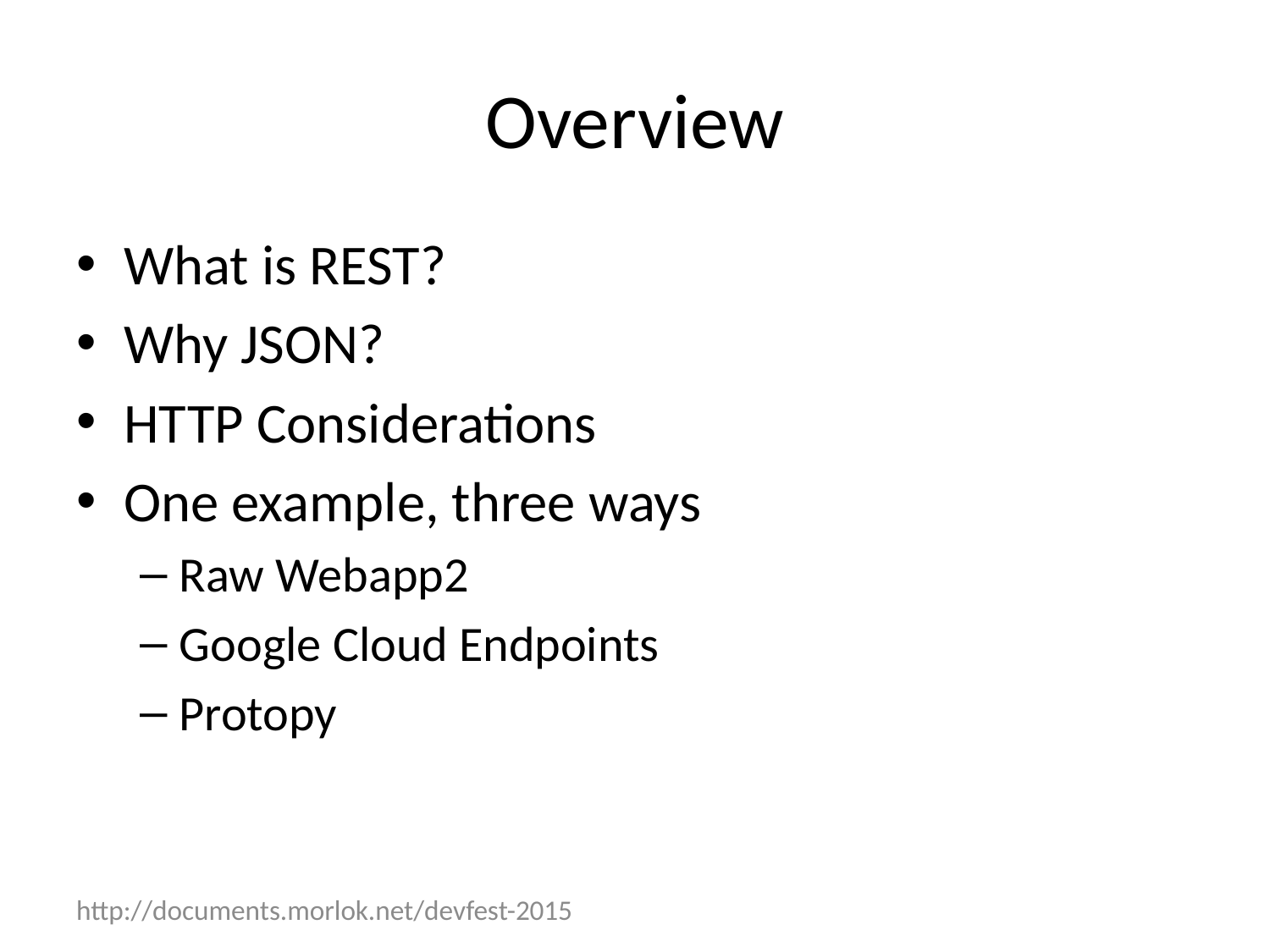

# Overview
What is REST?
Why JSON?
HTTP Considerations
One example, three ways
Raw Webapp2
Google Cloud Endpoints
Protopy